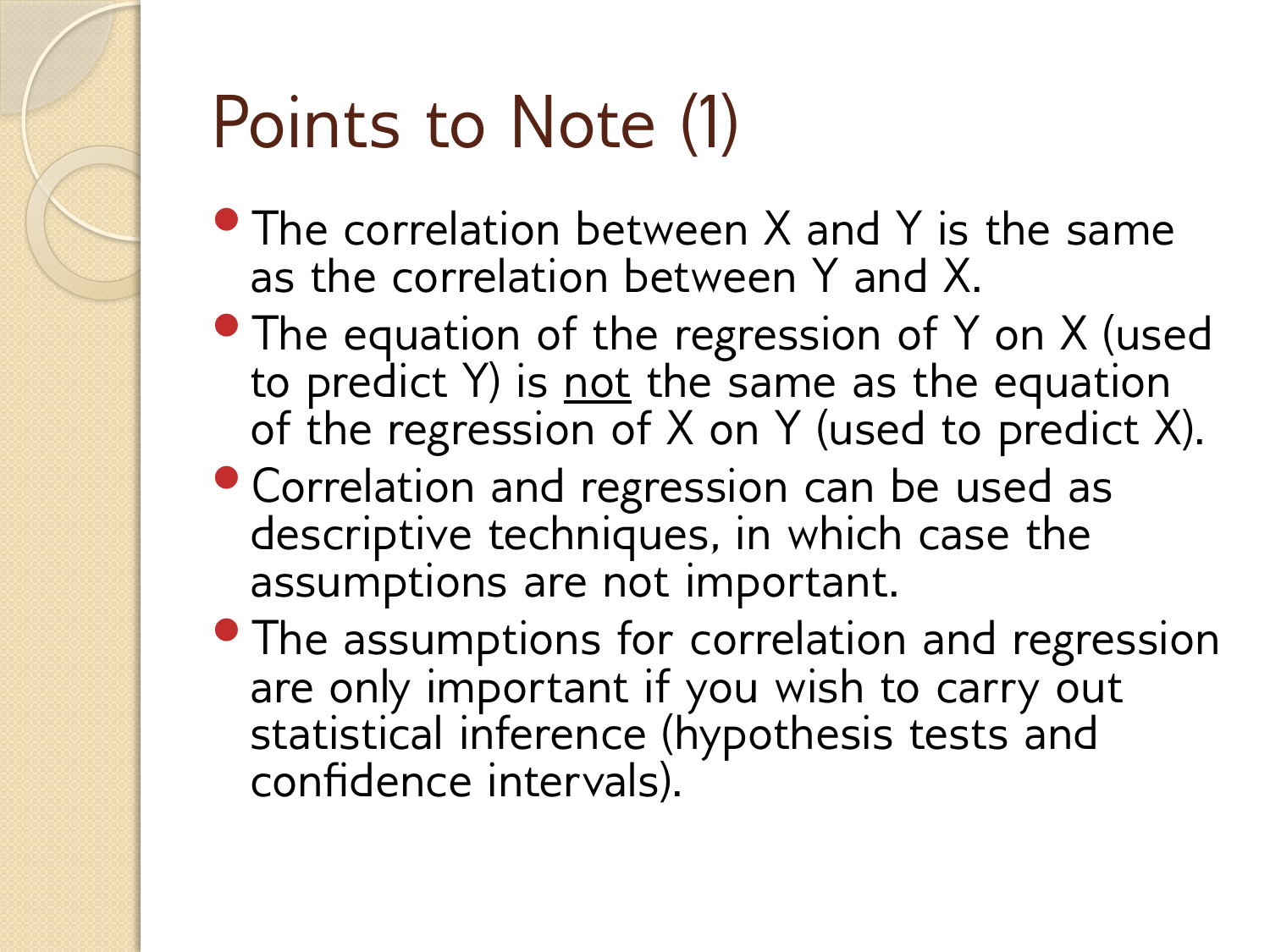

# Points to Note (1)
The correlation between X and Y is the same as the correlation between Y and X.
The equation of the regression of Y on X (used to predict Y) is not the same as the equation of the regression of X on Y (used to predict X).
Correlation and regression can be used as descriptive techniques, in which case the assumptions are not important.
The assumptions for correlation and regression are only important if you wish to carry out statistical inference (hypothesis tests and confidence intervals).